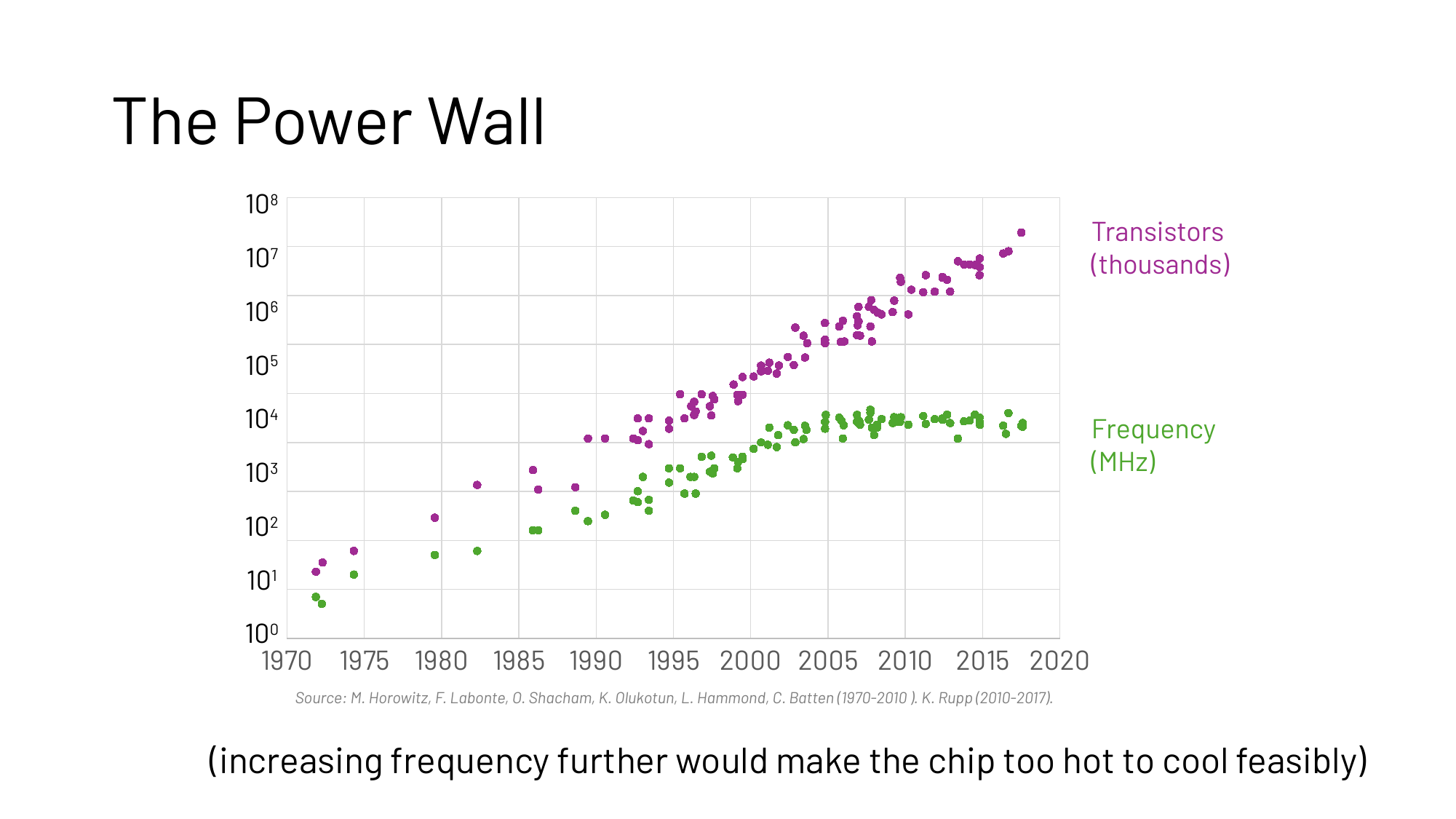

# The Power Wall
108

### Chart

| Category | Frequency | Transistors |
|---|---|---|
Transistors (thousands)
107
106
105
104
Frequency
(MHz)
103
102
101
100
Source: M. Horowitz, F. Labonte, O. Shacham, K. Olukotun, L. Hammond, C. Batten (1970-2010 ). K. Rupp (2010-2017).
(increasing frequency further would make the chip too hot to cool feasibly)